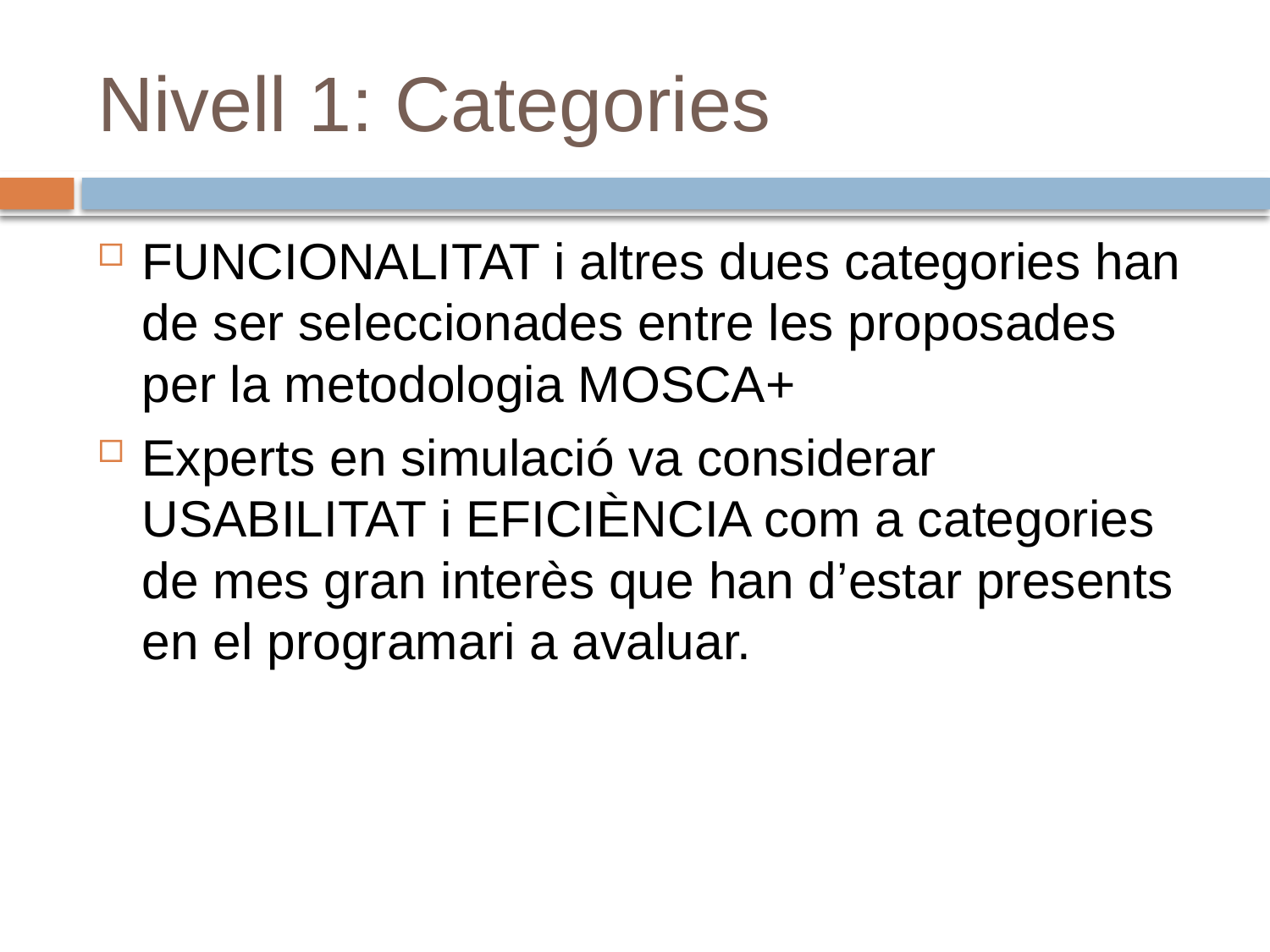

# Nivell 1: Categories
FUNCIONALITAT i altres dues categories han de ser seleccionades entre les proposades per la metodologia MOSCA+
Experts en simulació va considerar USABILITAT i EFICIÈNCIA com a categories de mes gran interès que han d’estar presents en el programari a avaluar.